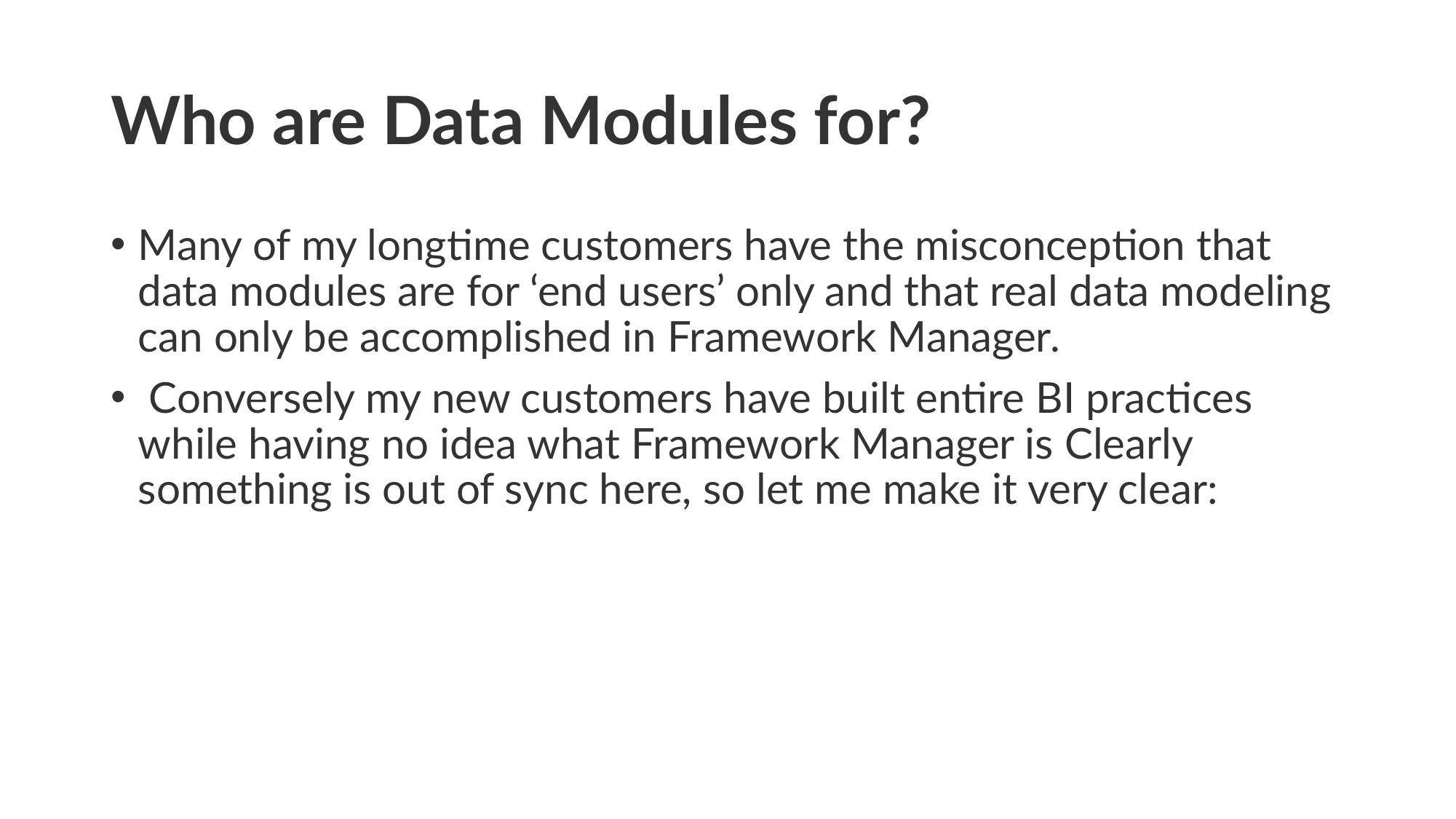

# Who are Data Modules for?
Many of my longtime customers have the misconception that data modules are for ‘end users’ only and that real data modeling can only be accomplished in Framework Manager.
 Conversely my new customers have built entire BI practices while having no idea what Framework Manager is Clearly something is out of sync here, so let me make it very clear: